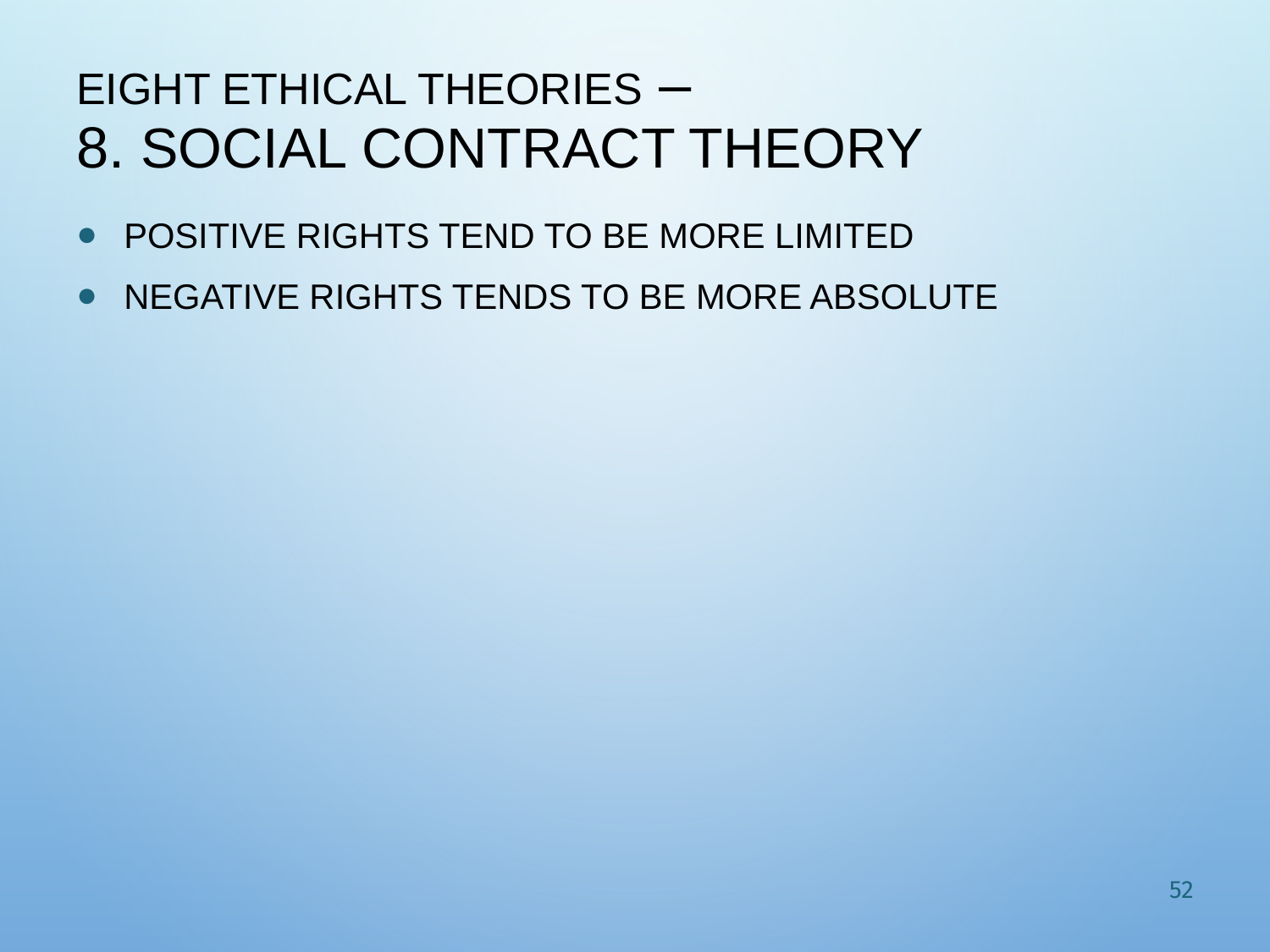

# Eight Ethical Theories – 8. Social Contract Theory
Positive rights tend to be more limited
Negative rights tends to be more absolute
52